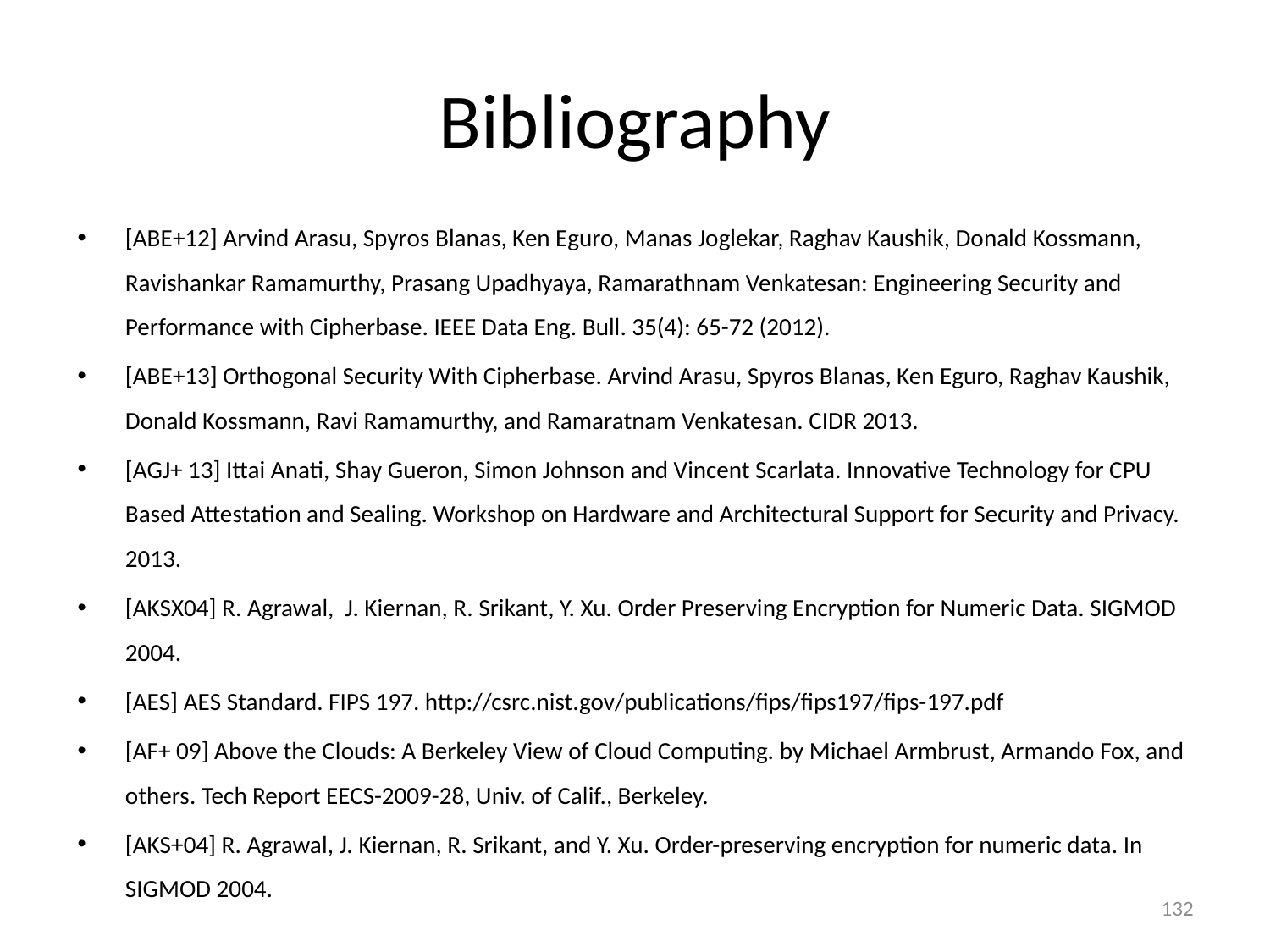

# Bibliography
[ABE+12] Arvind Arasu, Spyros Blanas, Ken Eguro, Manas Joglekar, Raghav Kaushik, Donald Kossmann, Ravishankar Ramamurthy, Prasang Upadhyaya, Ramarathnam Venkatesan: Engineering Security and Performance with Cipherbase. IEEE Data Eng. Bull. 35(4): 65-72 (2012).
[ABE+13] Orthogonal Security With Cipherbase. Arvind Arasu, Spyros Blanas, Ken Eguro, Raghav Kaushik, Donald Kossmann, Ravi Ramamurthy, and Ramaratnam Venkatesan. CIDR 2013.
[AGJ+ 13] Ittai Anati, Shay Gueron, Simon Johnson and Vincent Scarlata. Innovative Technology for CPU Based Attestation and Sealing. Workshop on Hardware and Architectural Support for Security and Privacy. 2013.
[AKSX04] R. Agrawal,  J. Kiernan, R. Srikant, Y. Xu. Order Preserving Encryption for Numeric Data. SIGMOD 2004.
[AES] AES Standard. FIPS 197. http://csrc.nist.gov/publications/fips/fips197/fips-197.pdf
[AF+ 09] Above the Clouds: A Berkeley View of Cloud Computing. by Michael Armbrust, Armando Fox, and others. Tech Report EECS-2009-28, Univ. of Calif., Berkeley.
[AKS+04] R. Agrawal, J. Kiernan, R. Srikant, and Y. Xu. Order-preserving encryption for numeric data. In SIGMOD 2004.
132